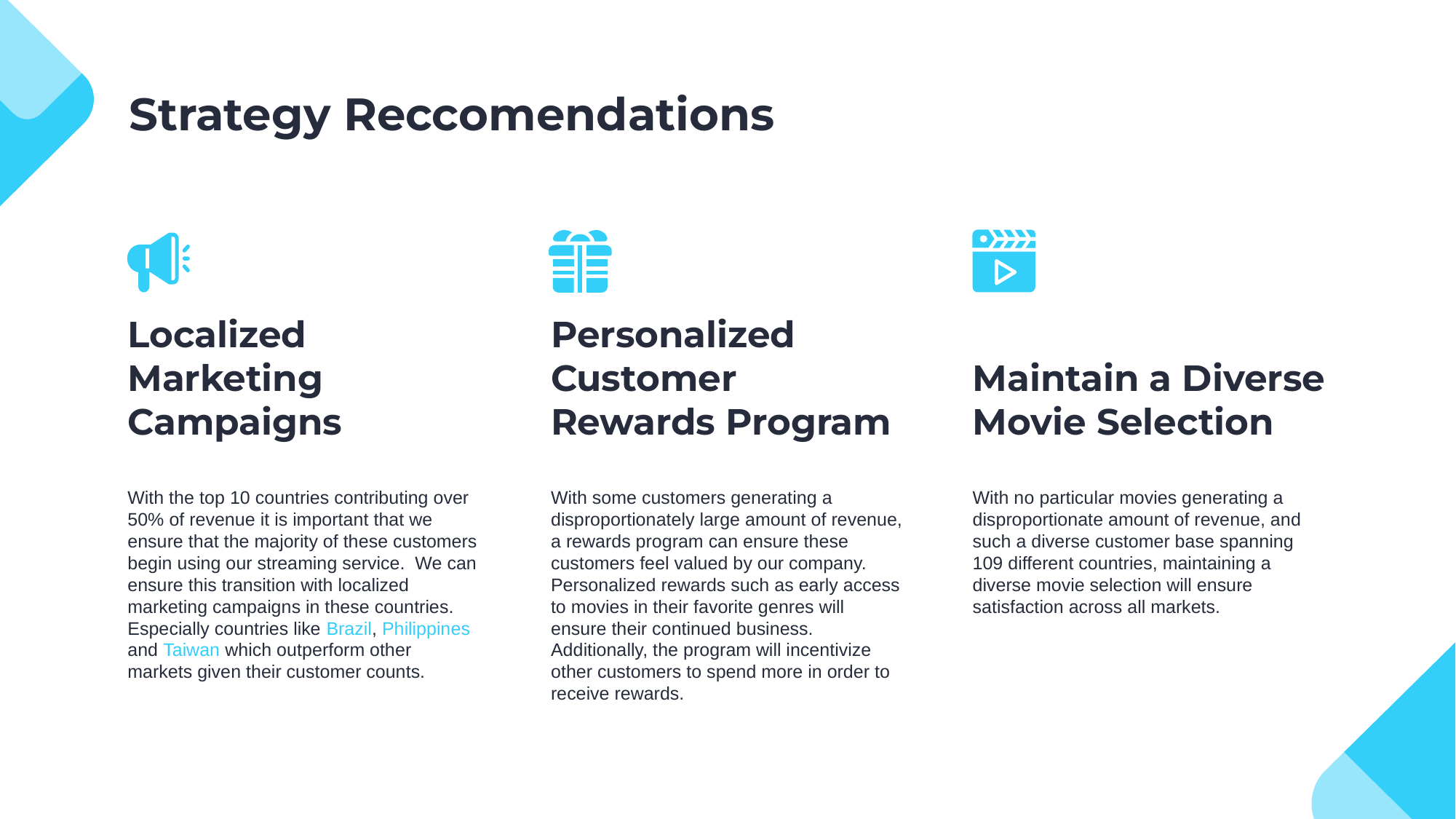

Strategy Reccomendations

Localized Marketing Campaigns
Personalized
Customer Rewards Program
# Maintain a Diverse Movie Selection
With the top 10 countries contributing over 50% of revenue it is important that we ensure that the majority of these customers begin using our streaming service.  We can ensure this transition with localized marketing campaigns in these countries. Especially countries like Brazil, Philippines and Taiwan which outperform other markets given their customer counts.
With some customers generating a disproportionately large amount of revenue, a rewards program can ensure these customers feel valued by our company.  Personalized rewards such as early access to movies in their favorite genres will ensure their continued business.  Additionally, the program will incentivize other customers to spend more in order to receive rewards.
With no particular movies generating a disproportionate amount of revenue, and such a diverse customer base spanning 109 different countries, maintaining a diverse movie selection will ensure satisfaction across all markets.